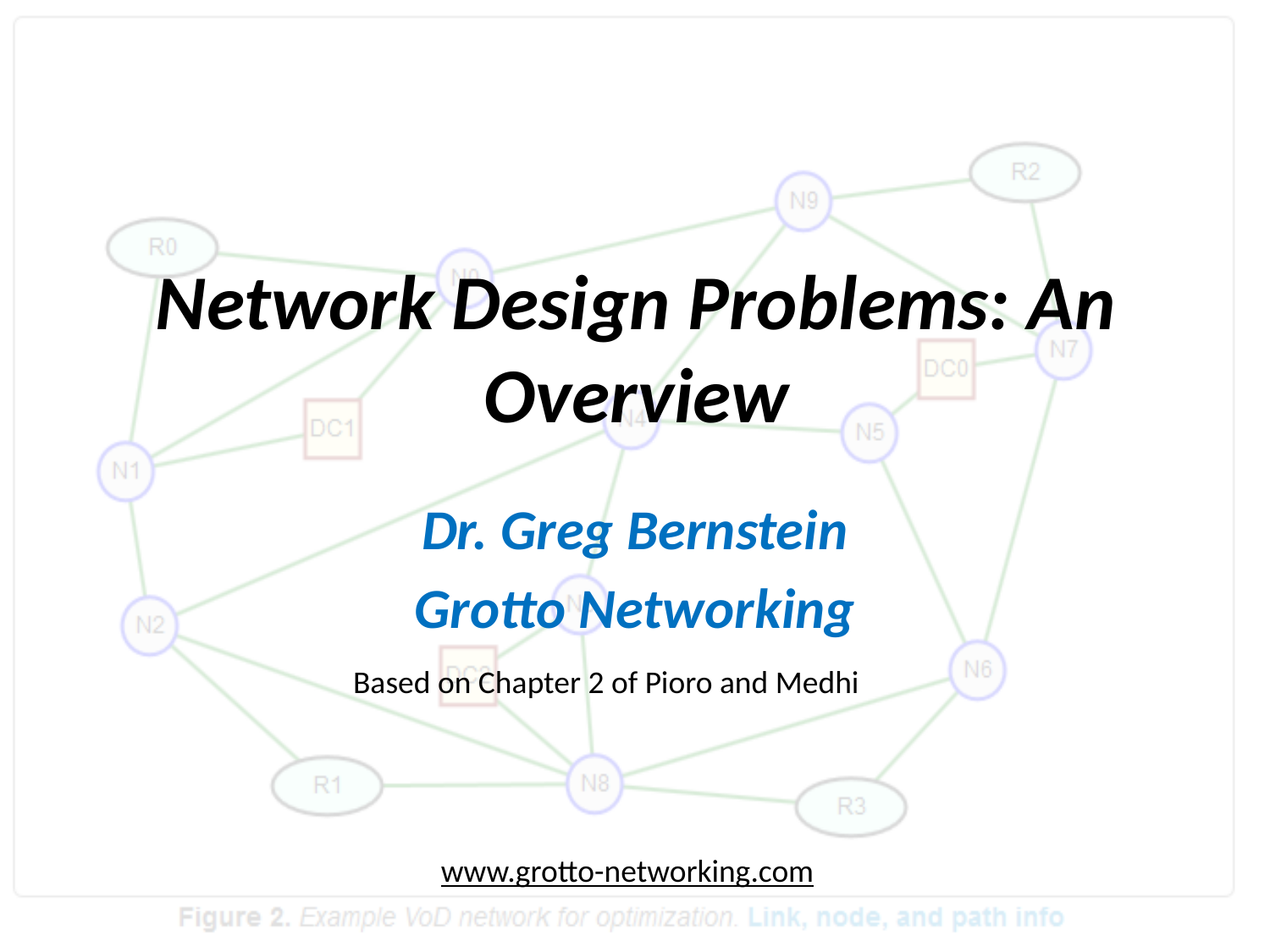

B
# Network Design Problems: An Overview
Dr. Greg Bernstein
Grotto Networking
Based on Chapter 2 of Pioro and Medhi
www.grotto-networking.com